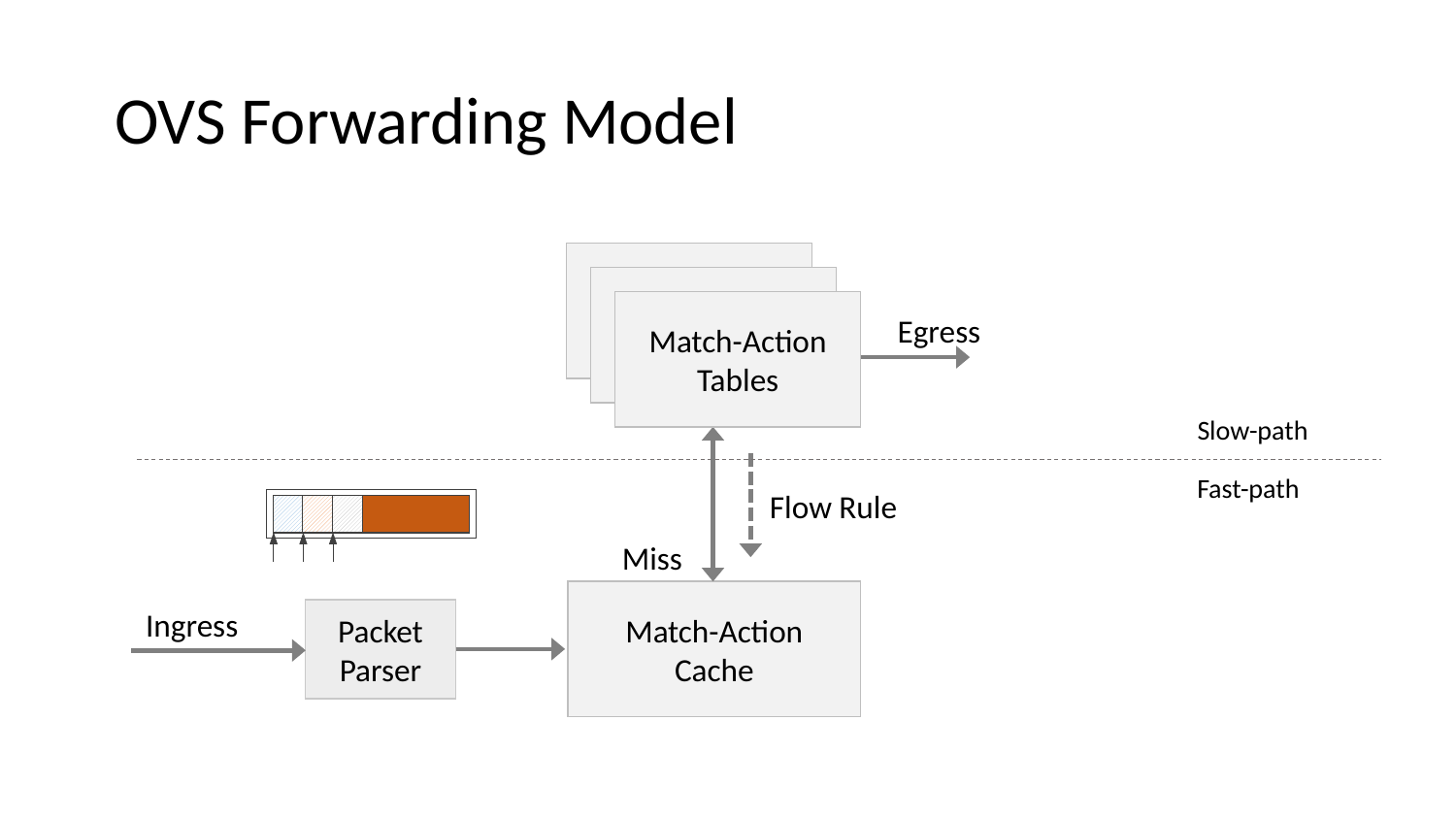

# OVS Forwarding Model

Match-Action
Tables
Egress
Slow-path
Fast-path
Flow Rule

Miss
Match-Action
Cache
Ingress
Packet
Parser